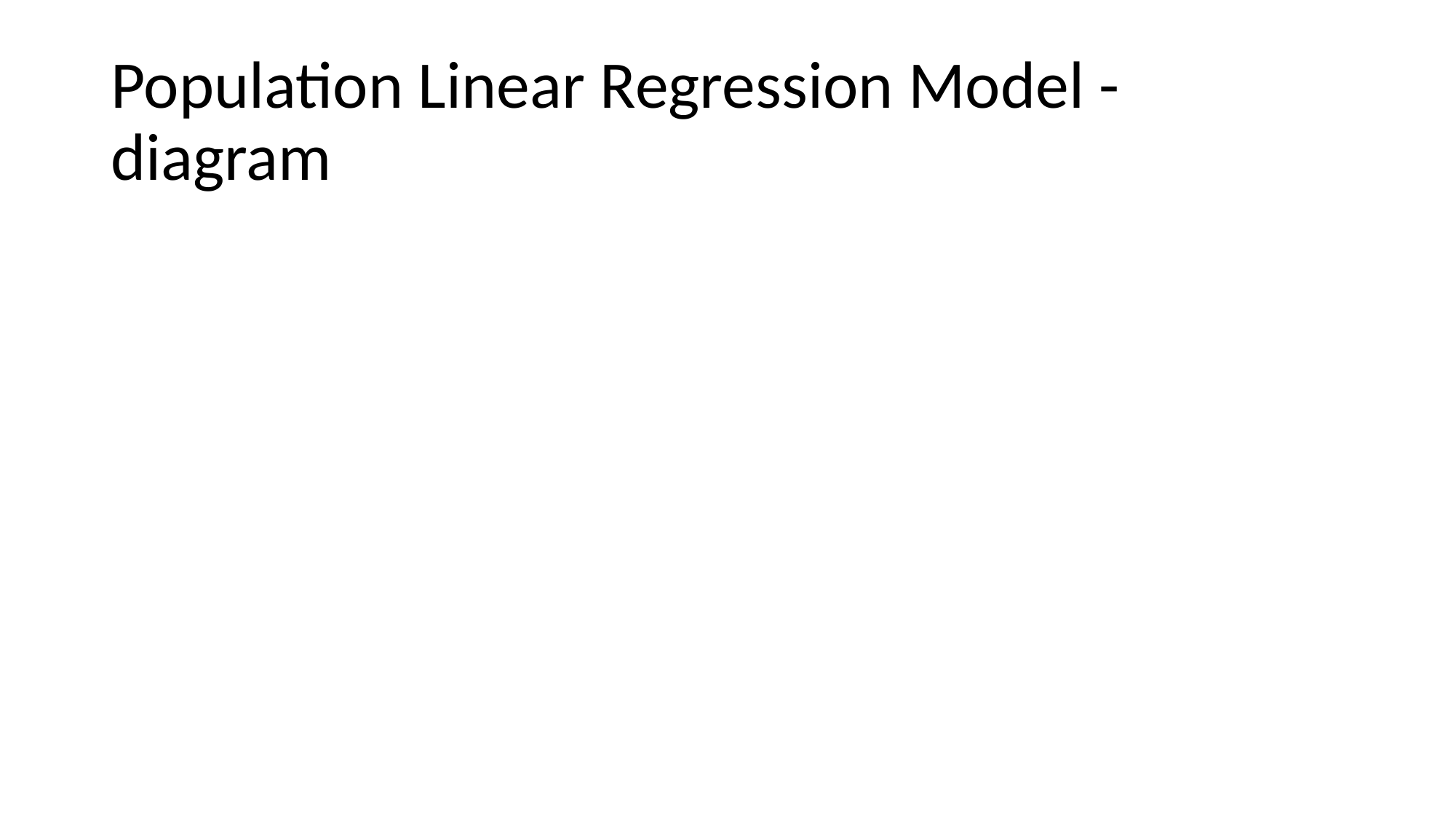

# Population Linear Regression Model - diagram